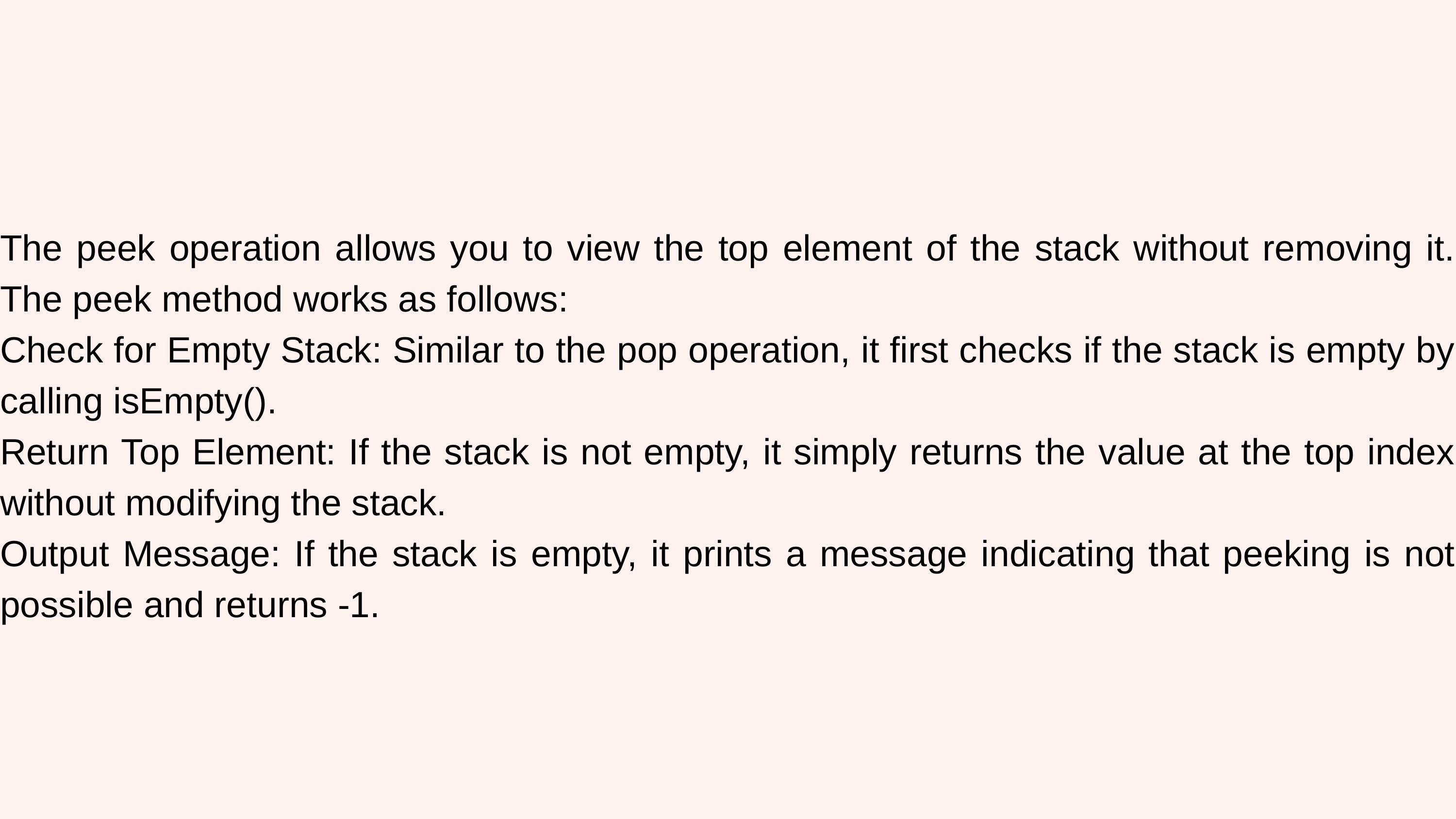

The peek operation allows you to view the top element of the stack without removing it. The peek method works as follows:
Check for Empty Stack: Similar to the pop operation, it first checks if the stack is empty by calling isEmpty().
Return Top Element: If the stack is not empty, it simply returns the value at the top index without modifying the stack.
Output Message: If the stack is empty, it prints a message indicating that peeking is not possible and returns -1.